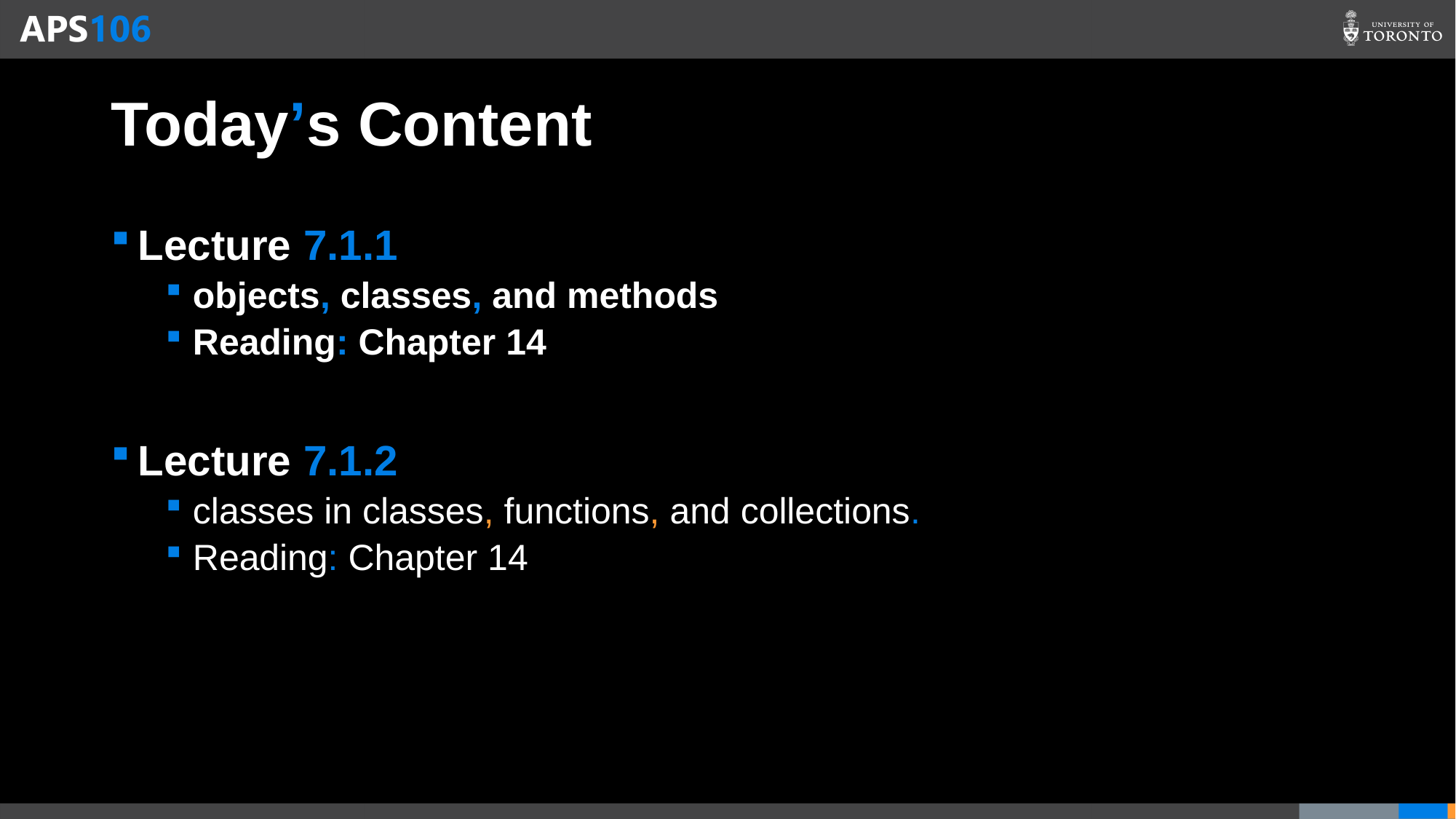

# Today’s Content
Lecture 7.1.1
objects, classes, and methods
Reading: Chapter 14

Lecture 7.1.2
classes in classes, functions, and collections.
Reading: Chapter 14